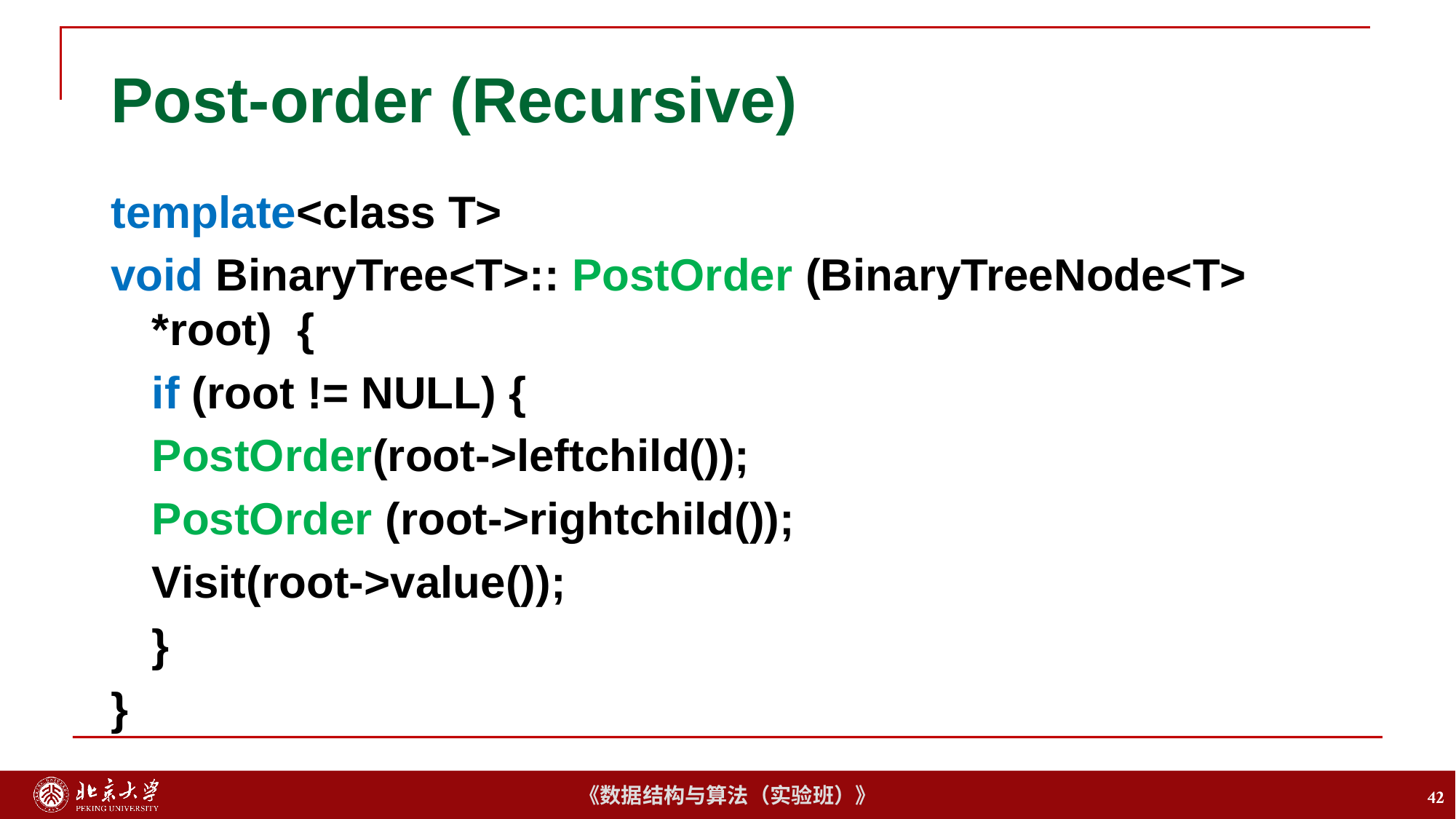

# Post-order (Recursive)
template<class T>
void BinaryTree<T>:: PostOrder (BinaryTreeNode<T> *root)  {
	if (root != NULL) {
		PostOrder(root->leftchild());
		PostOrder (root->rightchild());
		Visit(root->value());
	}
}
42